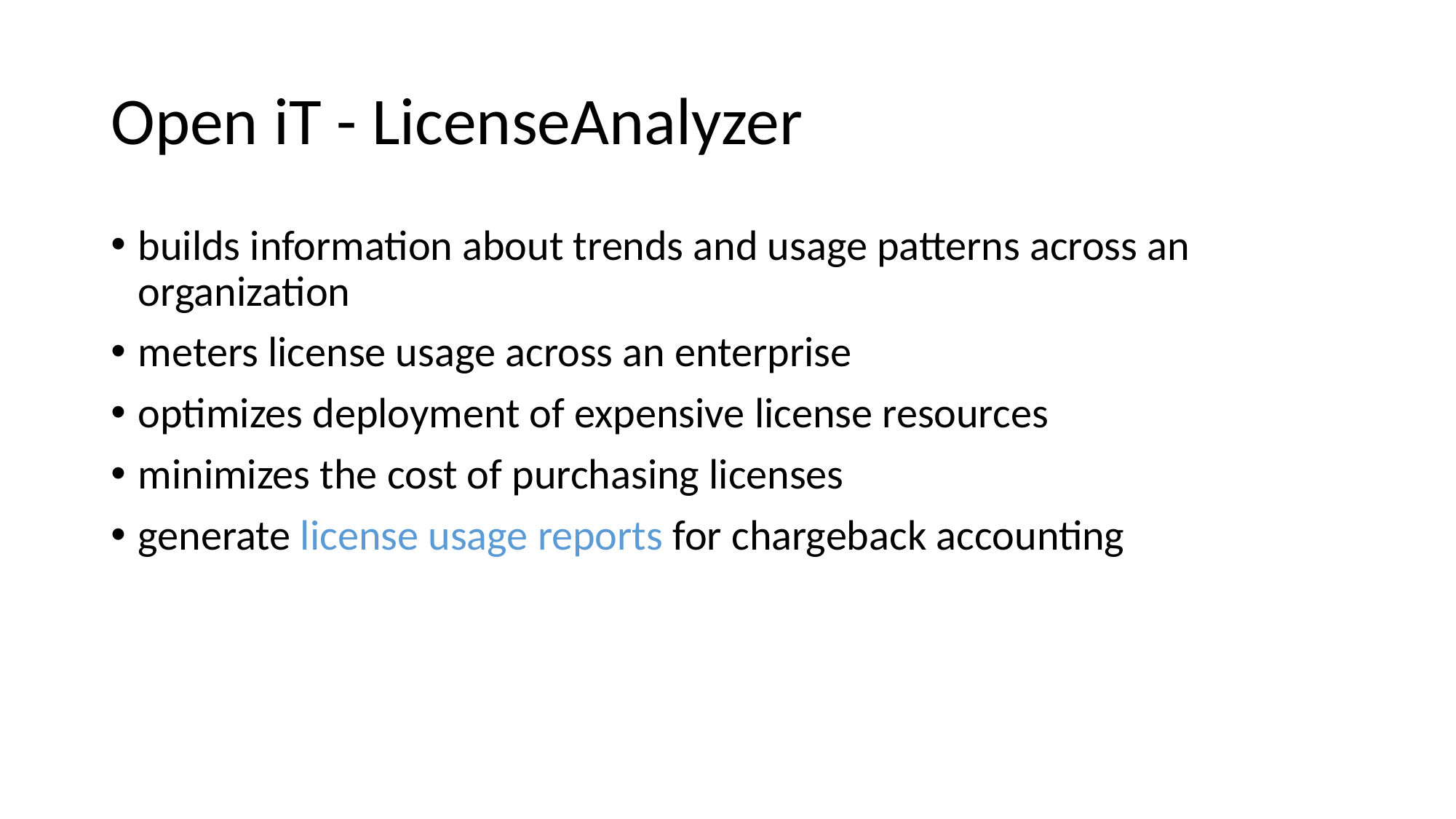

# Open iT - LicenseAnalyzer
builds information about trends and usage patterns across an organization
meters license usage across an enterprise
optimizes deployment of expensive license resources
minimizes the cost of purchasing licenses
generate license usage reports for chargeback accounting